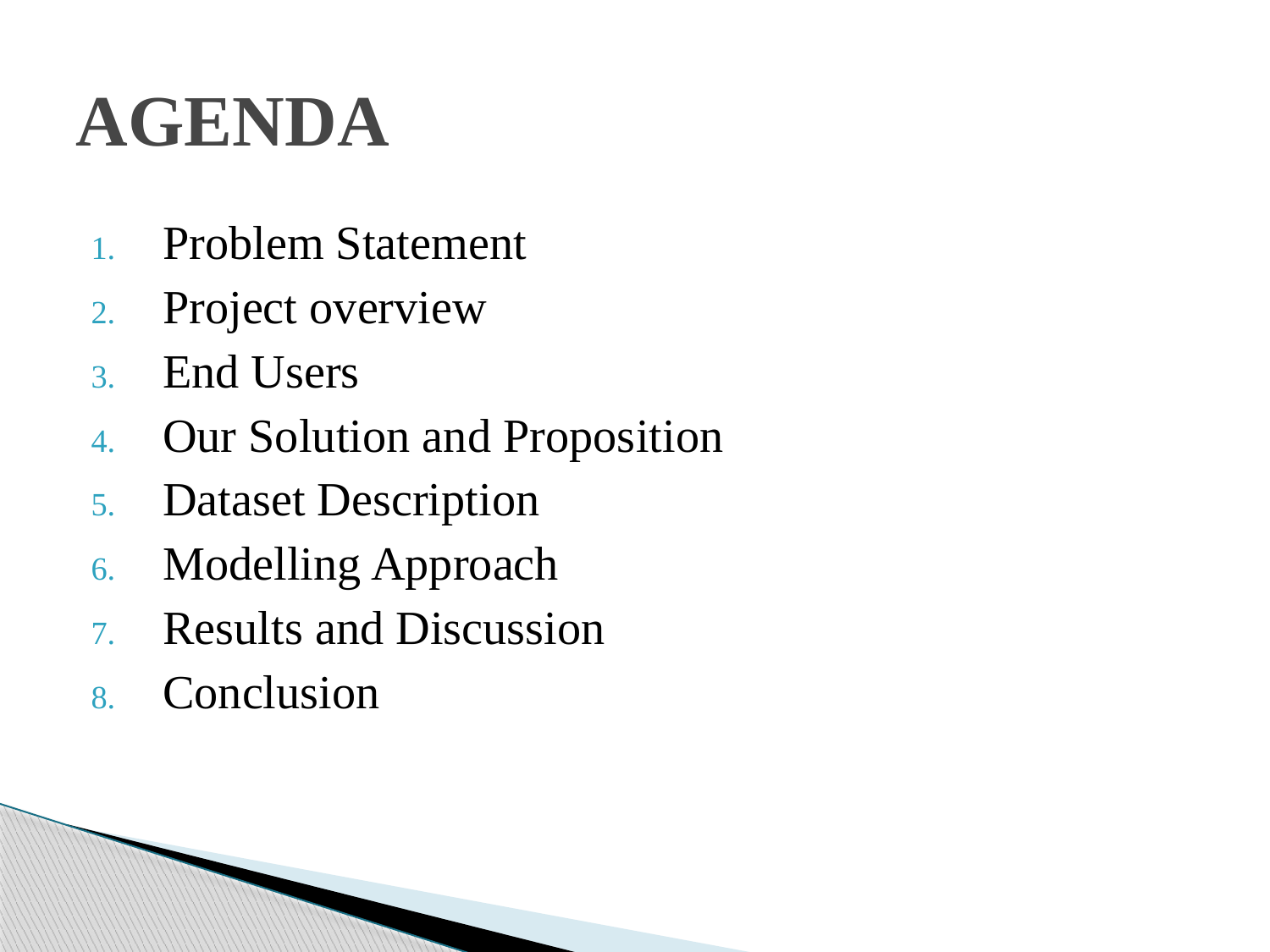

# AGENDA
Problem Statement
Project overview
End Users
Our Solution and Proposition
Dataset Description
Modelling Approach
Results and Discussion
Conclusion